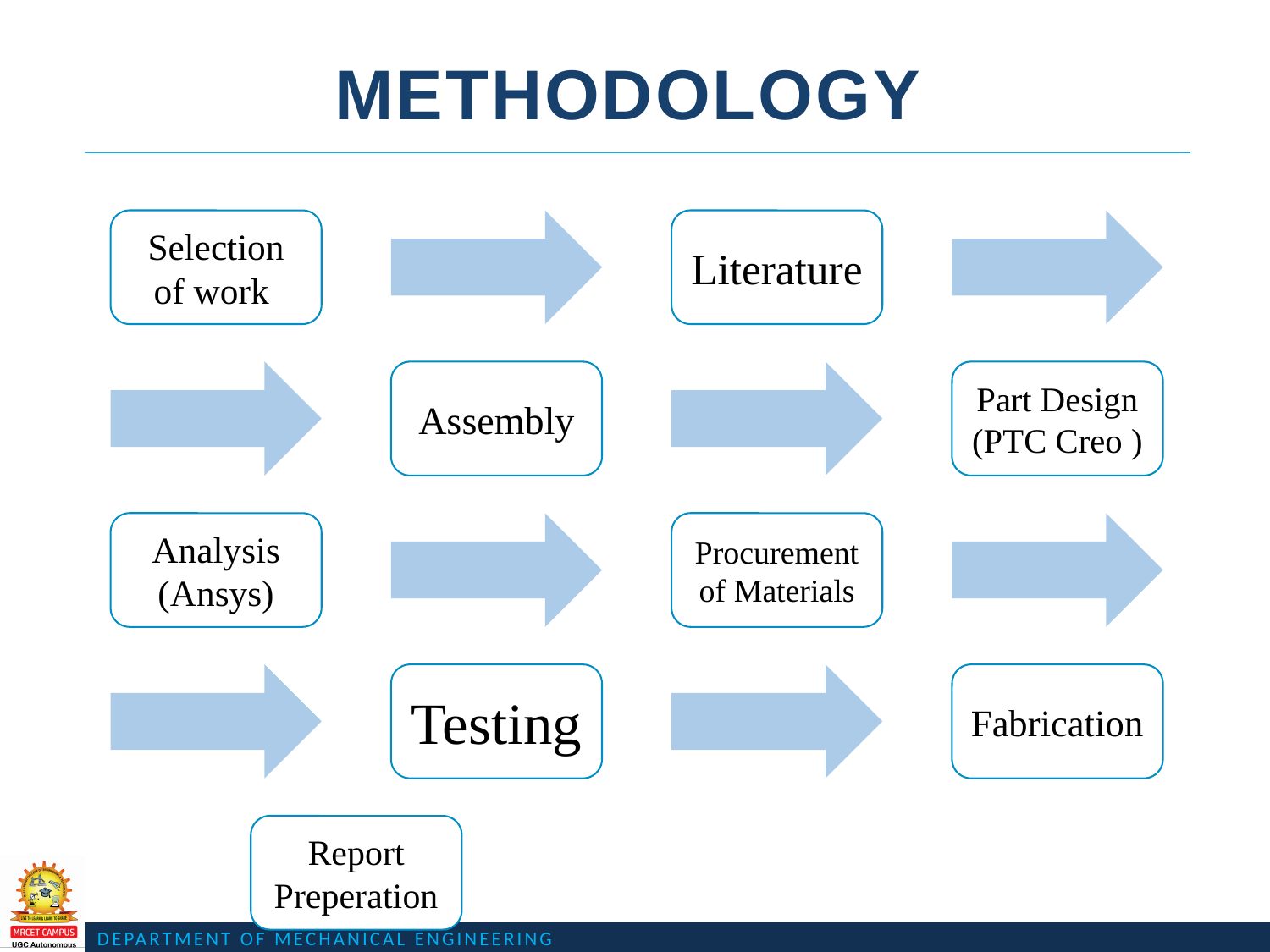

# Methodology
Part Design (PTC Creo )
Analysis (Ansys)
Testing
Assembly
Selection of work
Procurement of Materials
Report Preperation
Literature
Fabrication